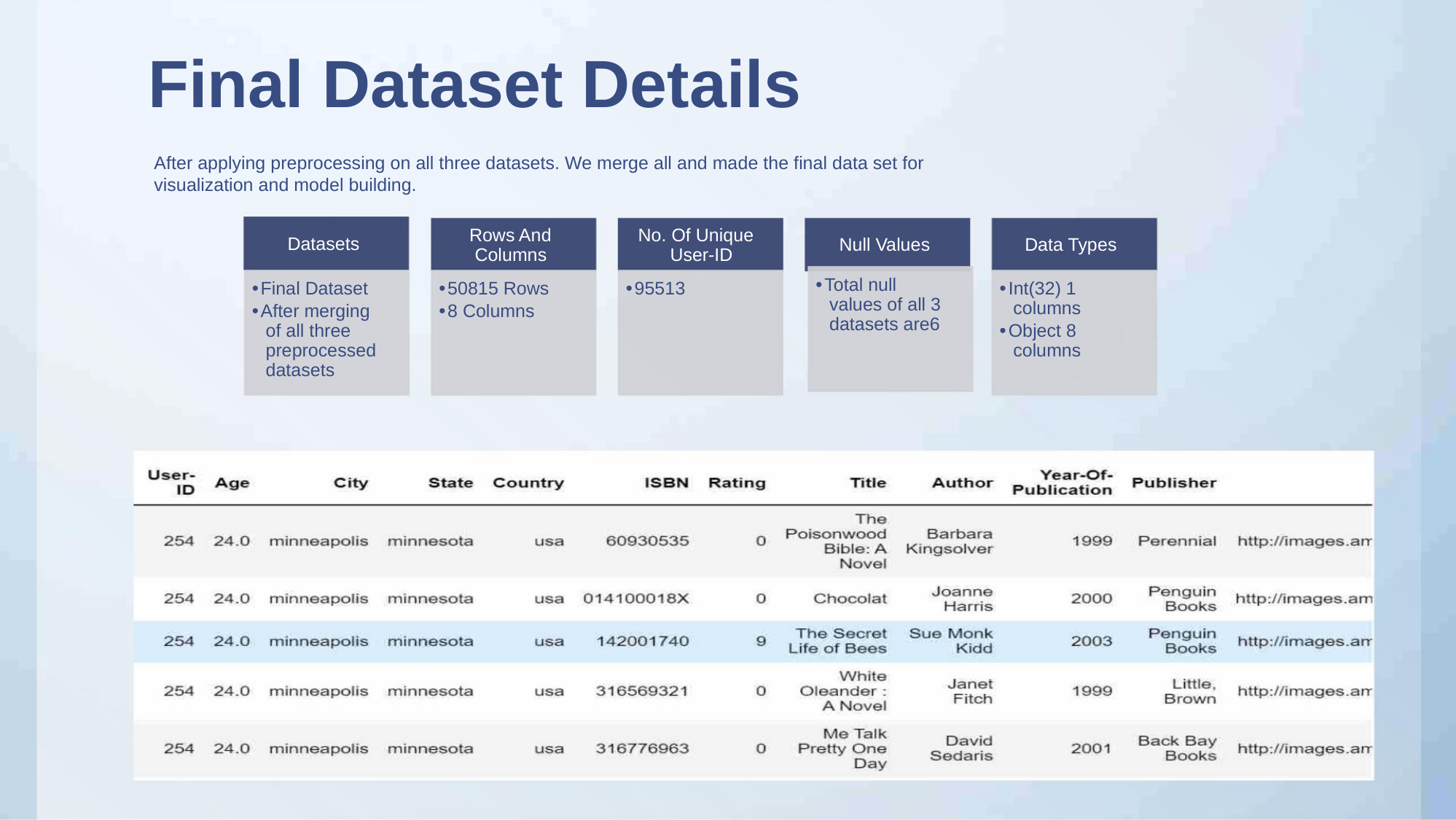

Final Dataset Details
After applying preprocessing on all three datasets. We merge all and made the final data set for
visualization and model building.
Rows And
Columns
No. Of Unique
User-ID
Datasets
Null Values
Data Types
•Total null
values of all 3
datasets are6
•Final Dataset
•50815 Rows
•8 Columns
•95513
•Int(32) 1
columns
•After merging
•Object 8
columns
of all three
preprocessed
datasets